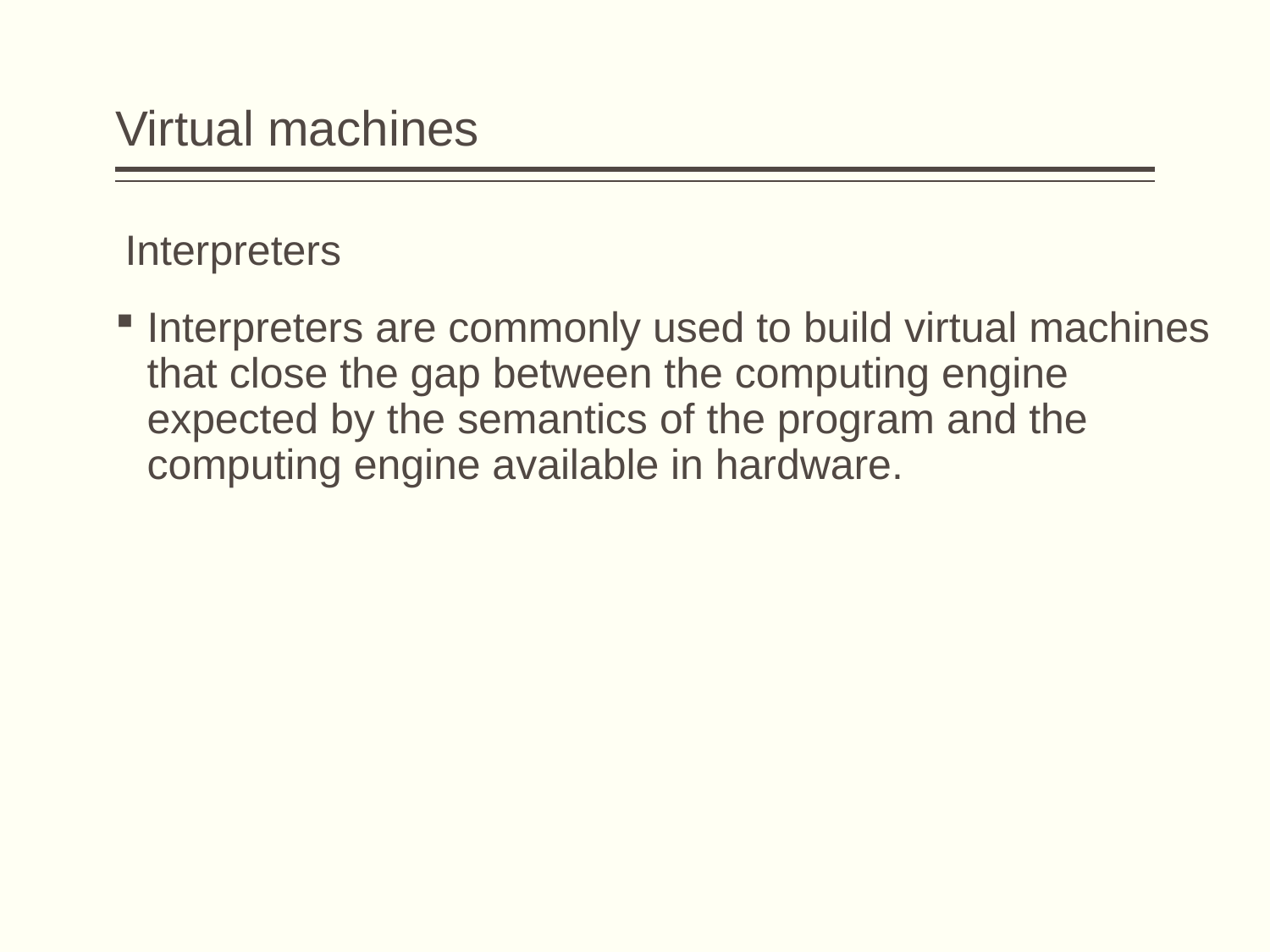

# Virtual machines
 Interpreters
Interpreters are commonly used to build virtual machines that close the gap between the computing engine expected by the semantics of the program and the computing engine available in hardware.